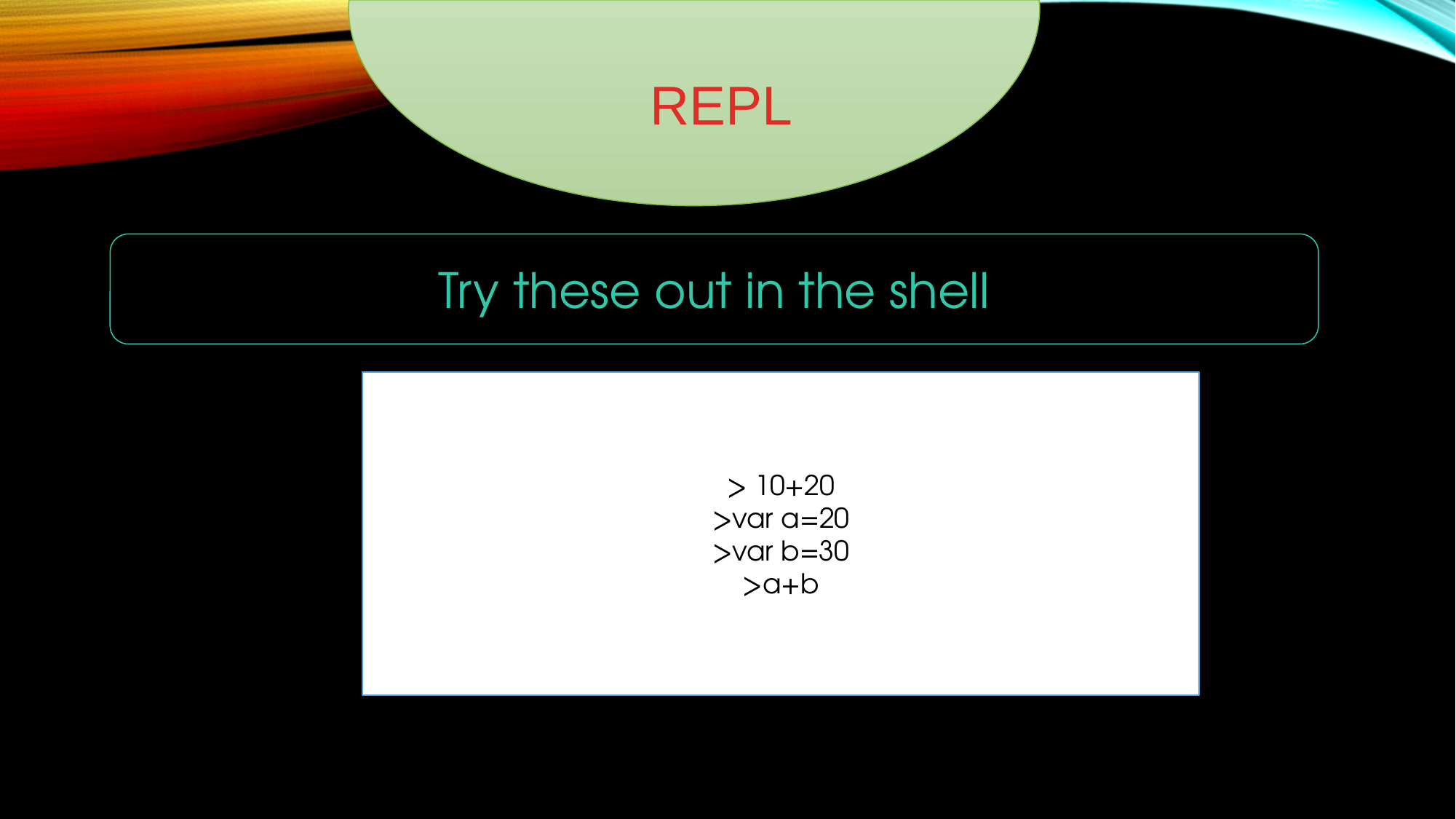

REPL
Try these out in the shell
> 10+20
>var a=20
>var b=30
>a+b